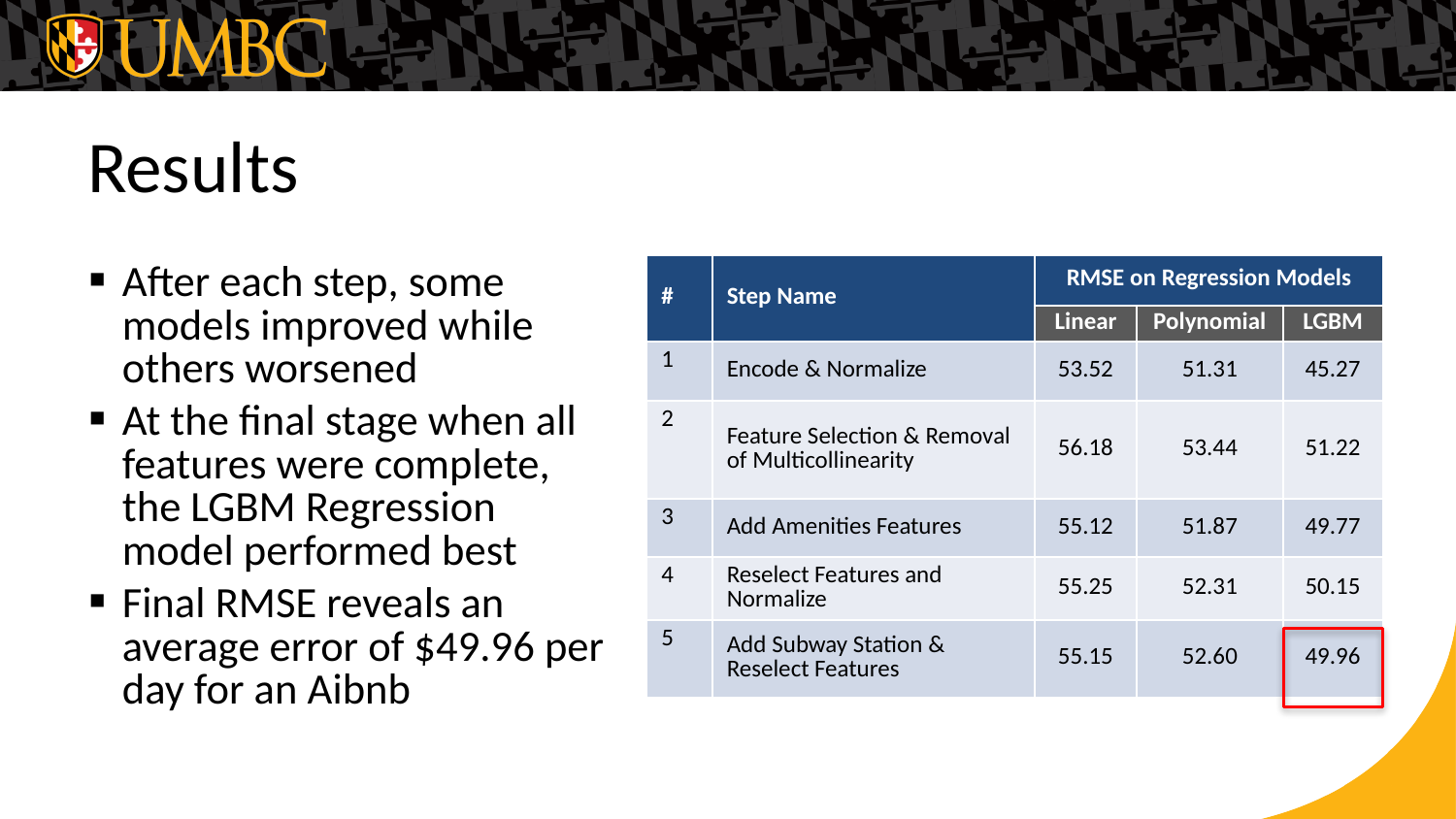

# Results
| # | Step Name | RMSE on Regression Models |  |  |
| --- | --- | --- | --- | --- |
| Step # | Step Name | Linear | Polynomial | LGBM |
| 1 | Encode & Normalize | 53.52 | 51.31 | 45.27 |
| 2 | Feature Selection & Removal of Multicollinearity | 56.18 | 53.44 | 51.22 |
| 3 | Add Amenities Features | 55.12 | 51.87 | 49.77 |
| 4 | Reselect Features and Normalize | 55.25 | 52.31 | 50.15 |
| 5 | Add Subway Station & Reselect Features | 55.15 | 52.60 | 49.96 |
After each step, some models improved while others worsened
At the final stage when all features were complete, the LGBM Regression model performed best
Final RMSE reveals an average error of $49.96 per day for an Aibnb